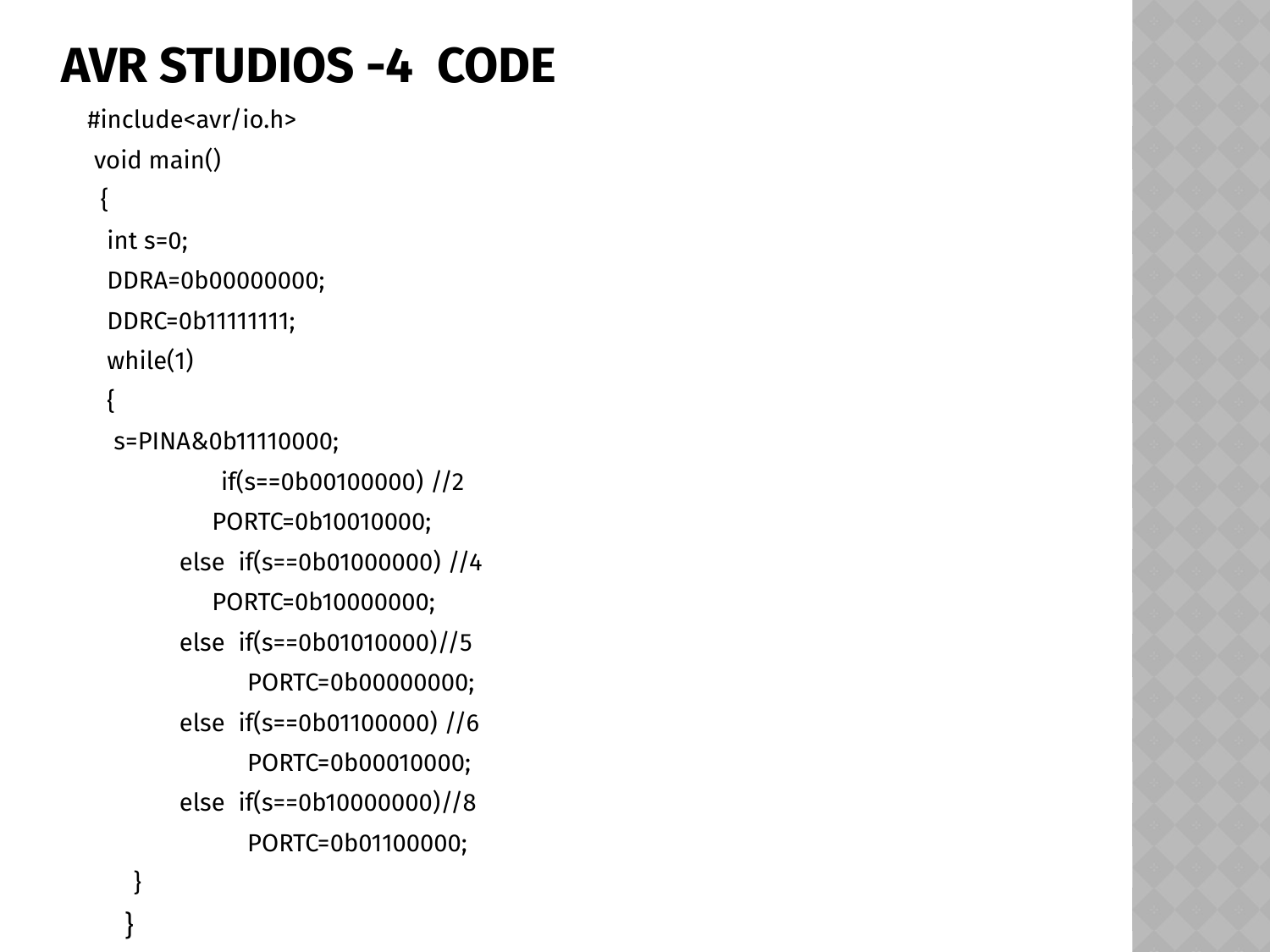

# Avr studios -4  code
#include<avr/io.h>
 void main()
  {
   int s=0;
   DDRA=0b00000000;
   DDRC=0b11111111;
   while(1)
   {
    s=PINA&0b11110000;
	 if(s==0b00100000) //2
                   PORTC=0b10010000;
              else  if(s==0b01000000) //4
                   PORTC=0b10000000;
              else  if(s==0b01010000)//5
	     PORTC=0b00000000;
              else  if(s==0b01100000) //6
	     PORTC=0b00010000;
              else  if(s==0b10000000)//8
	     PORTC=0b01100000;
       }
     }